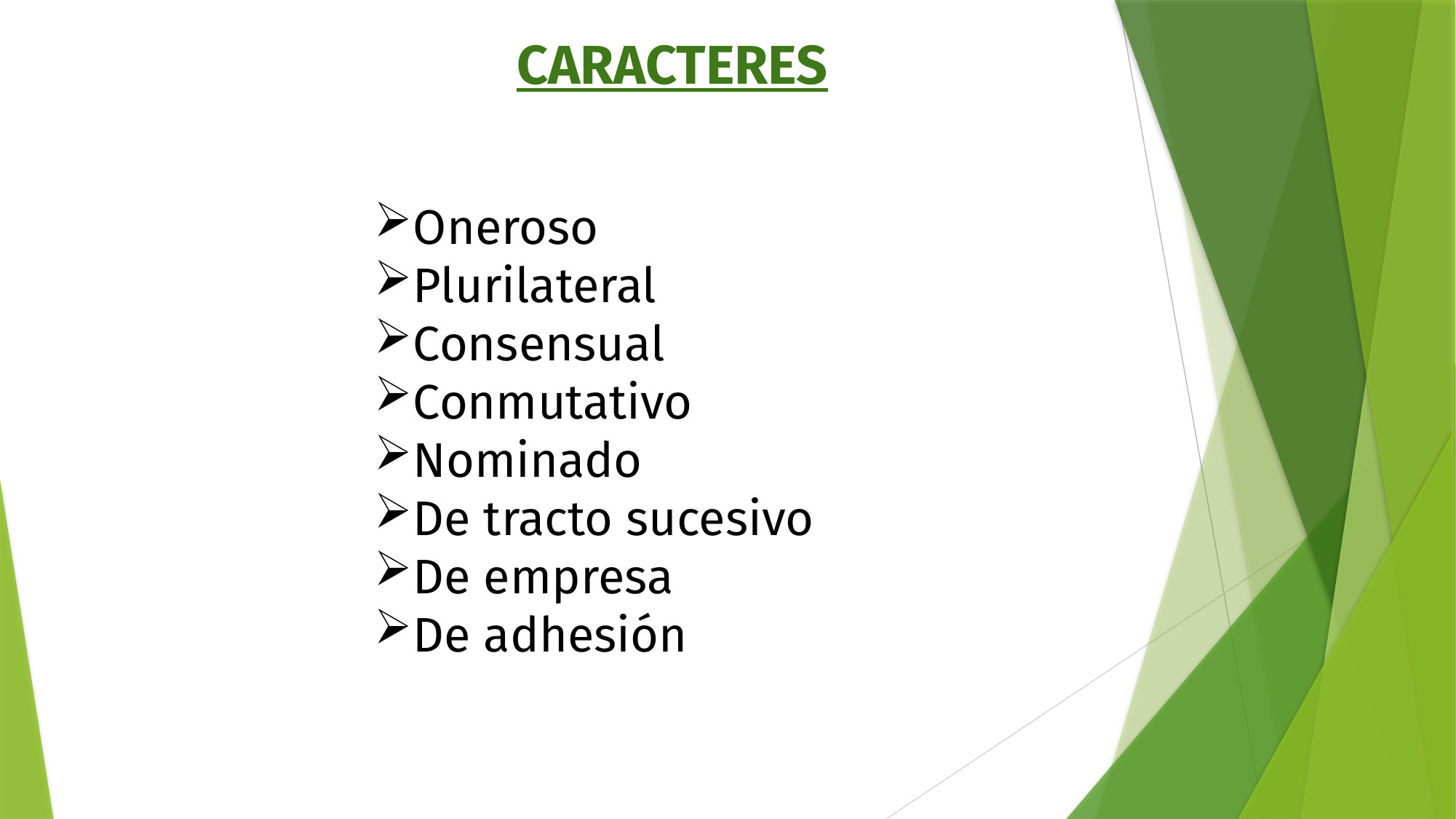

CARACTERES

Oneroso
Plurilateral
Consensual
Conmutativo
Nominado
De tracto sucesivo
De empresa
De adhesión